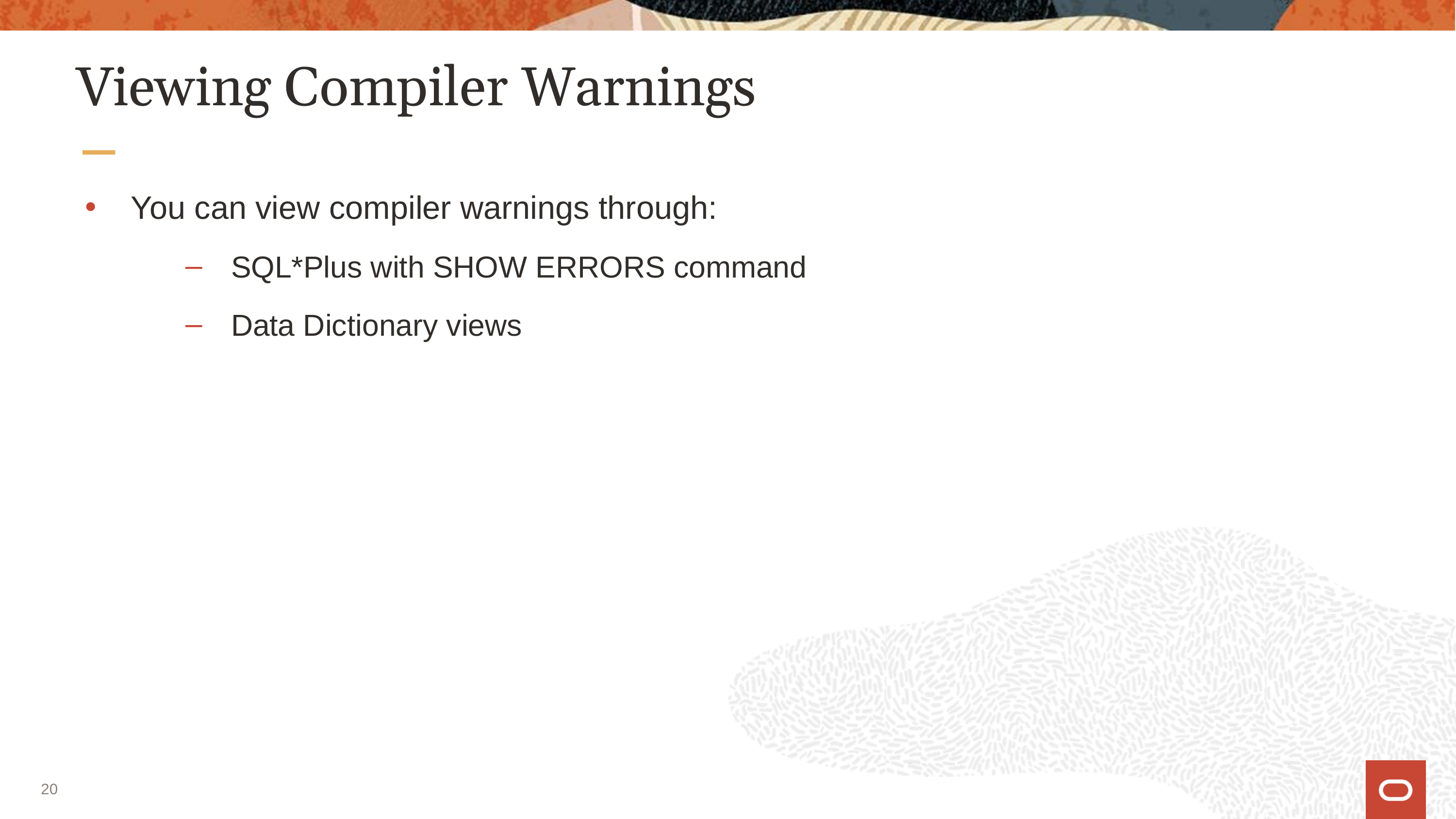

# Viewing Compiler Warnings
You can view compiler warnings through:
SQL*Plus with SHOW ERRORS command
Data Dictionary views